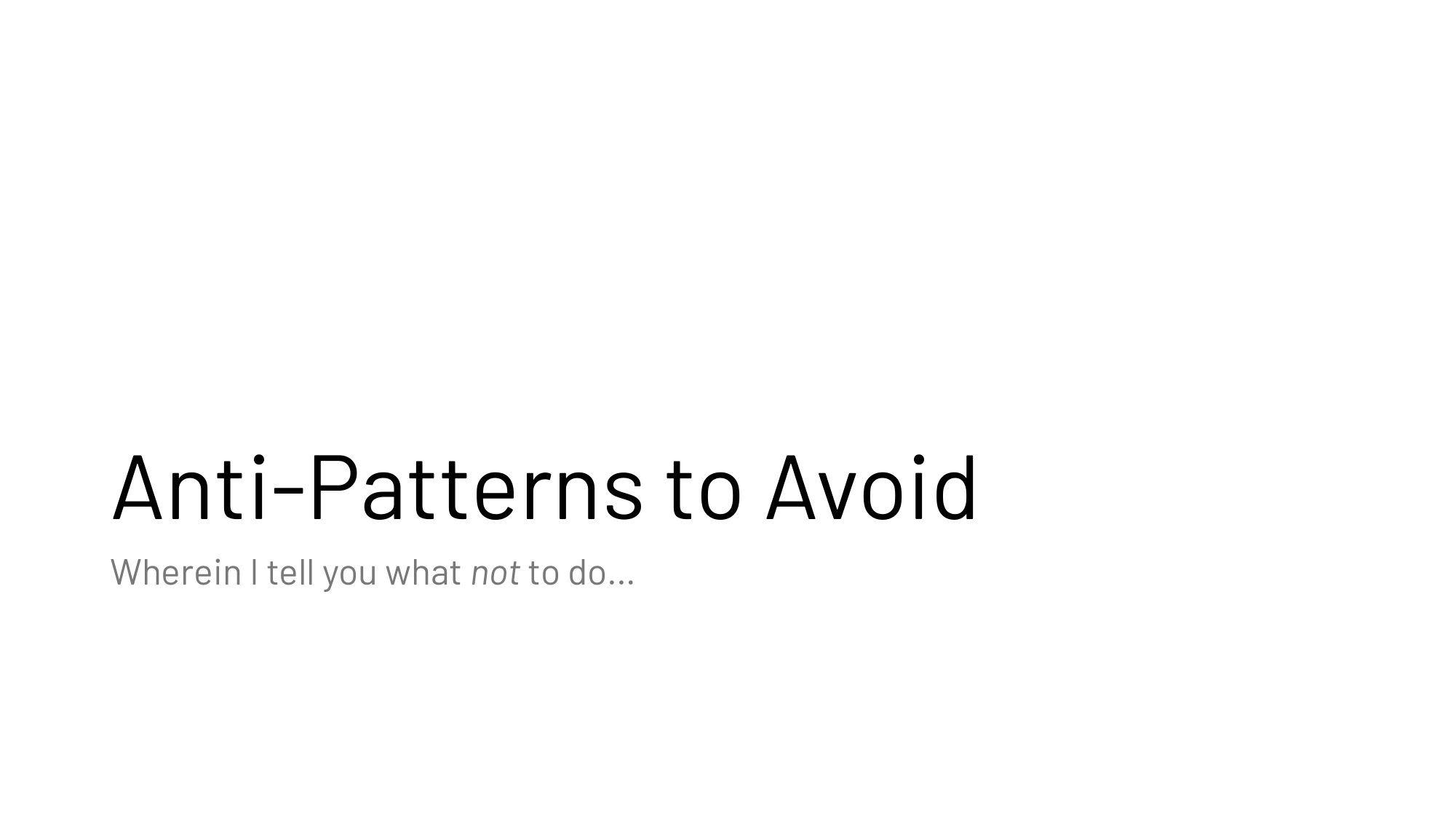

# Anti-Patterns to Avoid
Wherein I tell you what not to do…